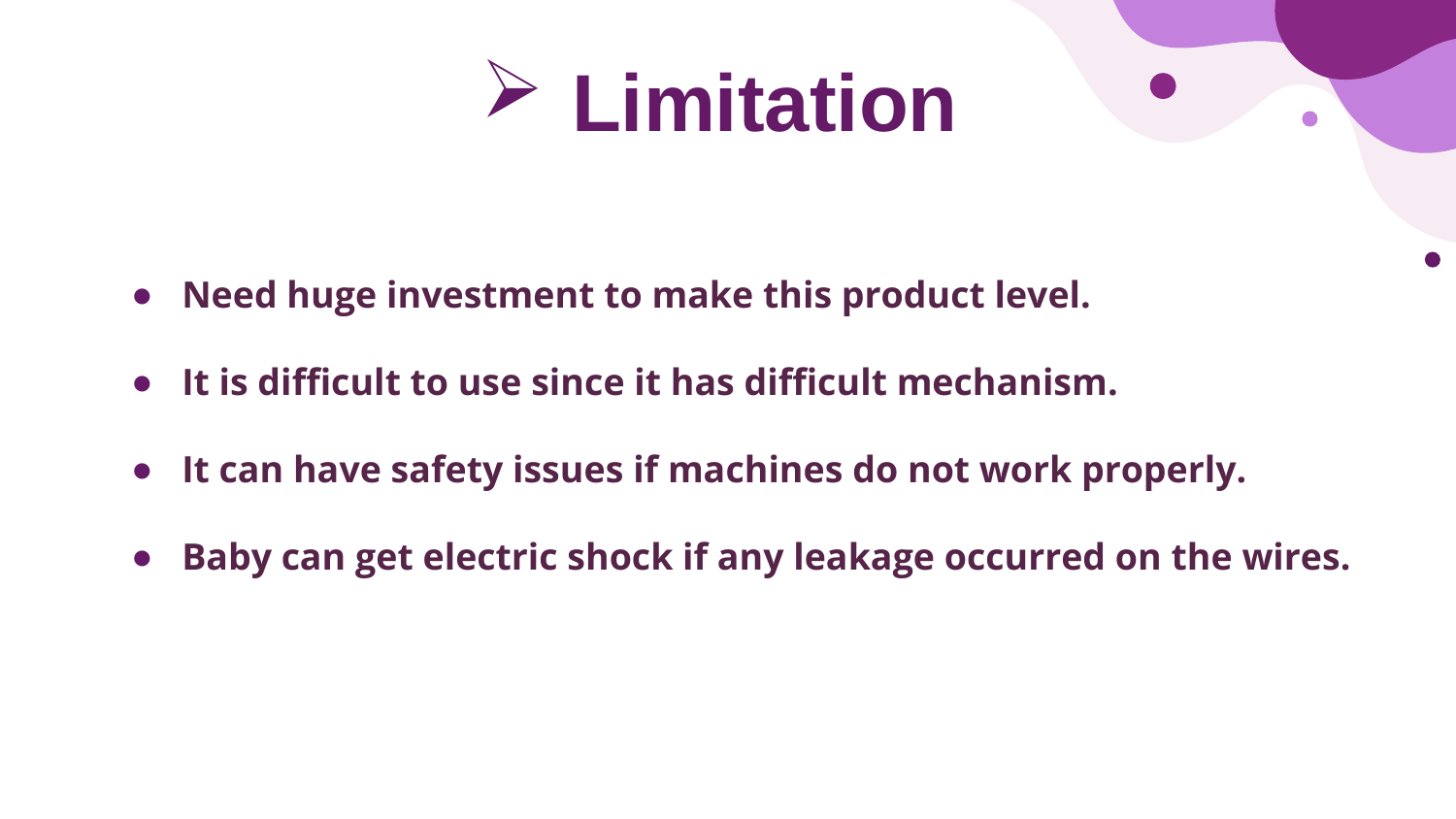

# Limitation
Need huge investment to make this product level.

It is difficult to use since it has difficult mechanism.

It can have safety issues if machines do not work properly.

Baby can get electric shock if any leakage occurred on the wires.